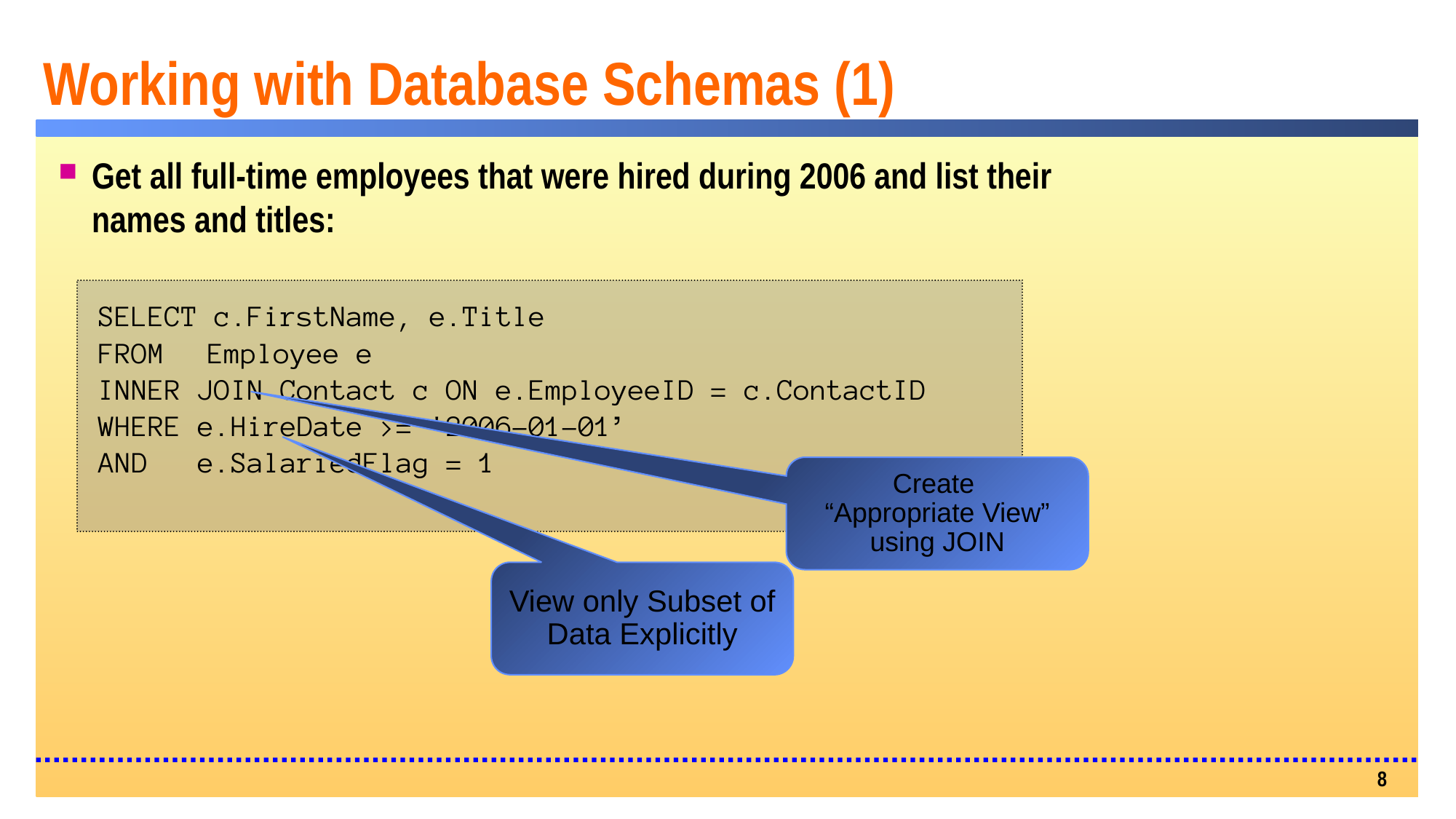

# Working with Database Schemas (1)
Get all full-time employees that were hired during 2006 and list their names and titles:

SELECT c.FirstName, e.Title
FROM 	Employee e
INNER JOIN Contact c ON e.EmployeeID = c.ContactID
WHERE e.HireDate >= '2006-01-01’
AND   e.SalariedFlag = 1

Create
“Appropriate View” using JOIN
View only Subset of Data Explicitly